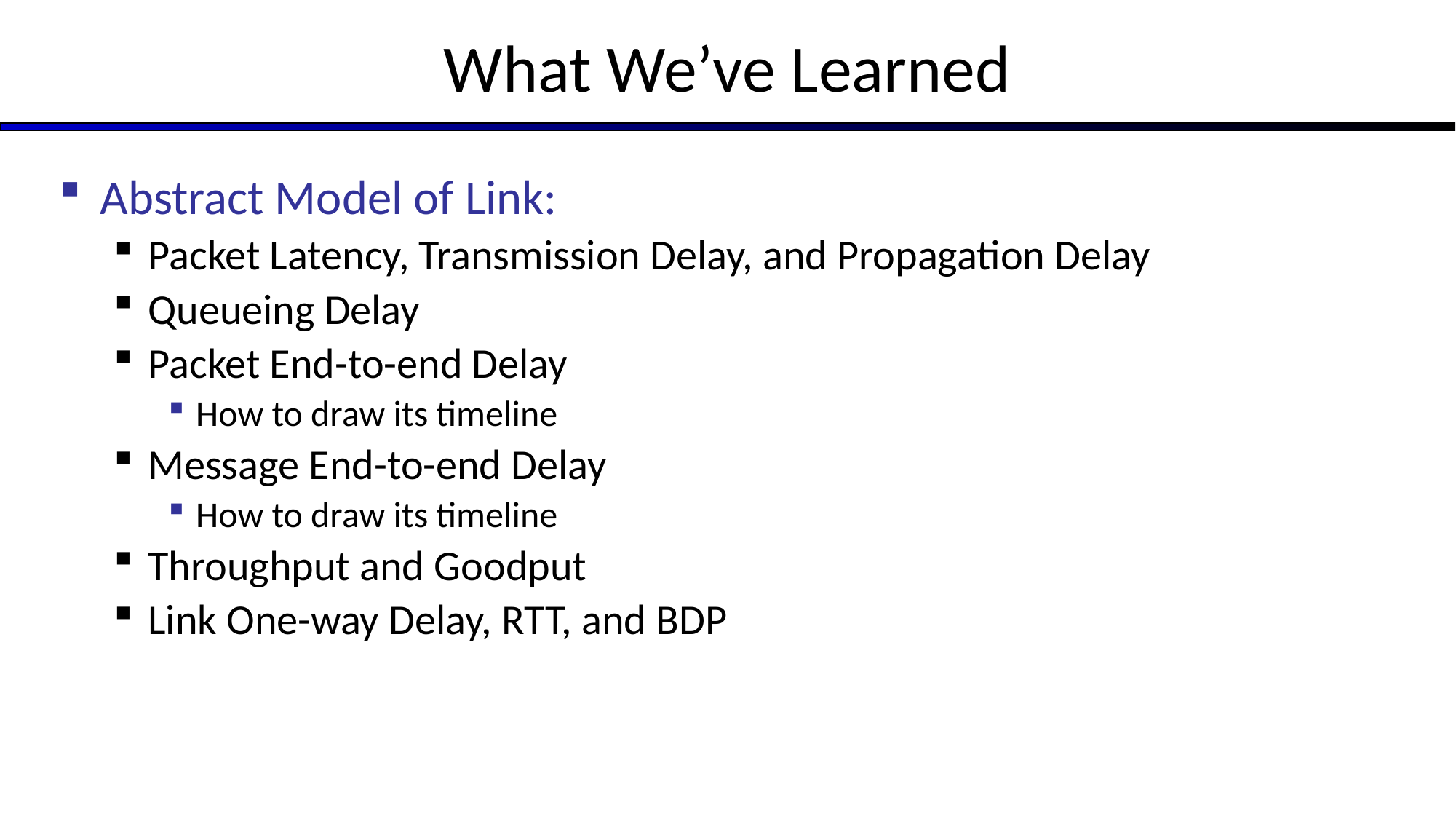

# What We’ve Learned
Abstract Model of Link:
Packet Latency, Transmission Delay, and Propagation Delay
Queueing Delay
Packet End-to-end Delay
How to draw its timeline
Message End-to-end Delay
How to draw its timeline
Throughput and Goodput
Link One-way Delay, RTT, and BDP